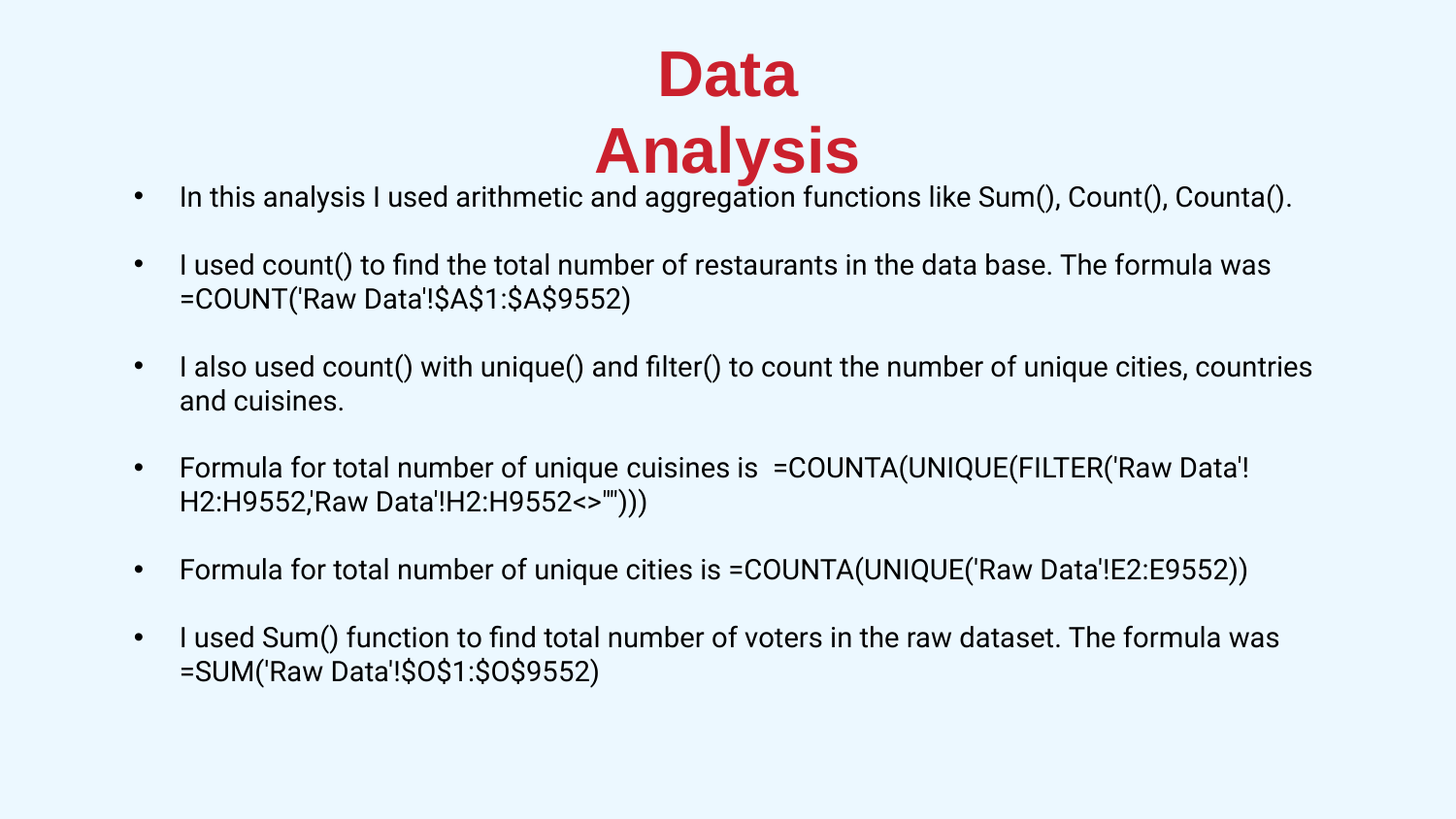

Data Analysis
In this analysis I used arithmetic and aggregation functions like Sum(), Count(), Counta().

I used count() to find the total number of restaurants in the data base. The formula was =COUNT('Raw Data'!$A$1:$A$9552)

I also used count() with unique() and filter() to count the number of unique cities, countries and cuisines.

Formula for total number of unique cuisines is  =COUNTA(UNIQUE(FILTER('Raw Data'!H2:H9552,'Raw Data'!H2:H9552<>"")))

Formula for total number of unique cities is =COUNTA(UNIQUE('Raw Data'!E2:E9552))

I used Sum() function to find total number of voters in the raw dataset. The formula was =SUM('Raw Data'!$O$1:$O$9552)